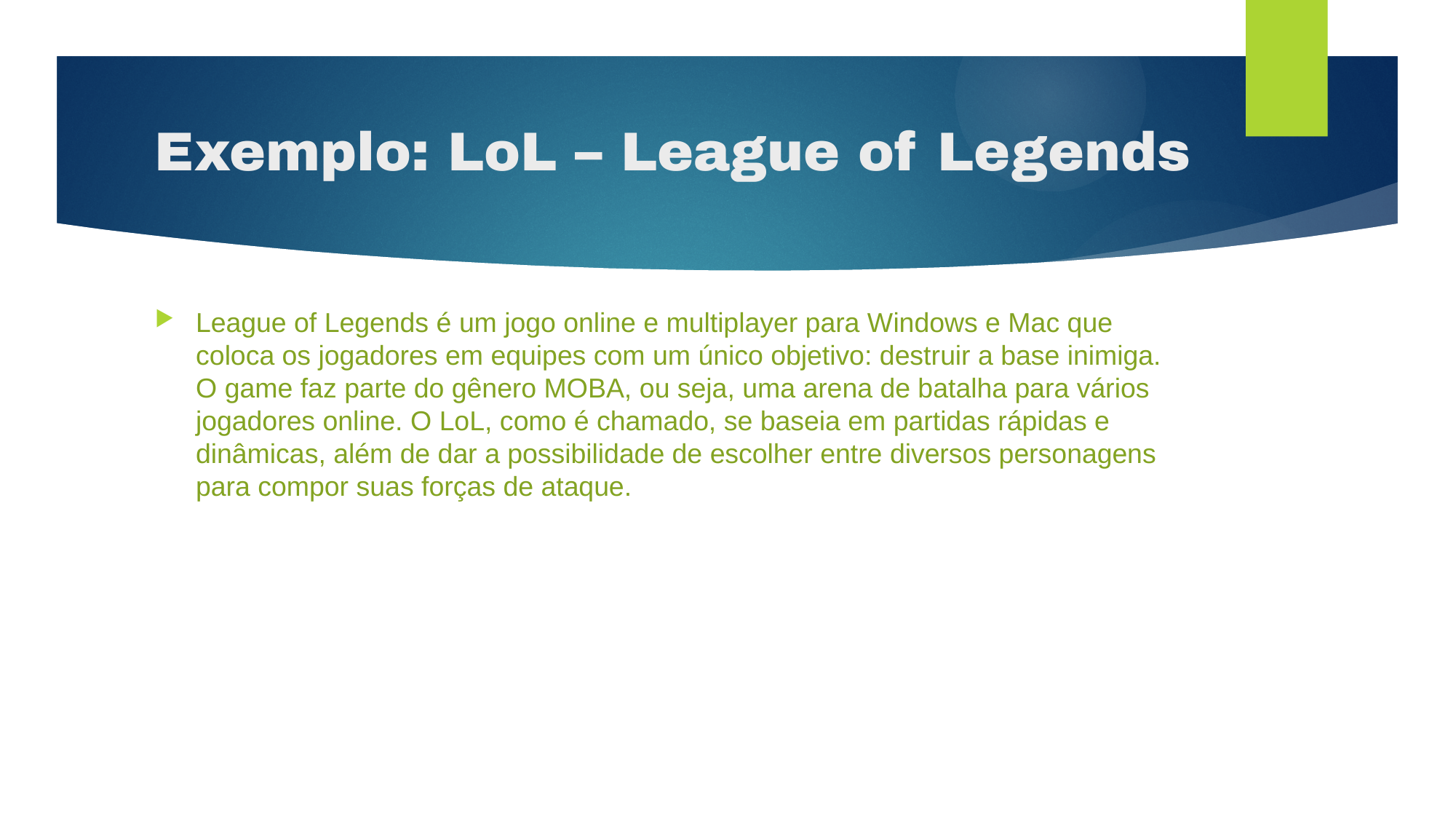

# Exemplo: LoL – League of Legends
League of Legends é um jogo online e multiplayer para Windows e Mac que coloca os jogadores em equipes com um único objetivo: destruir a base inimiga. O game faz parte do gênero MOBA, ou seja, uma arena de batalha para vários jogadores online. O LoL, como é chamado, se baseia em partidas rápidas e dinâmicas, além de dar a possibilidade de escolher entre diversos personagens para compor suas forças de ataque.